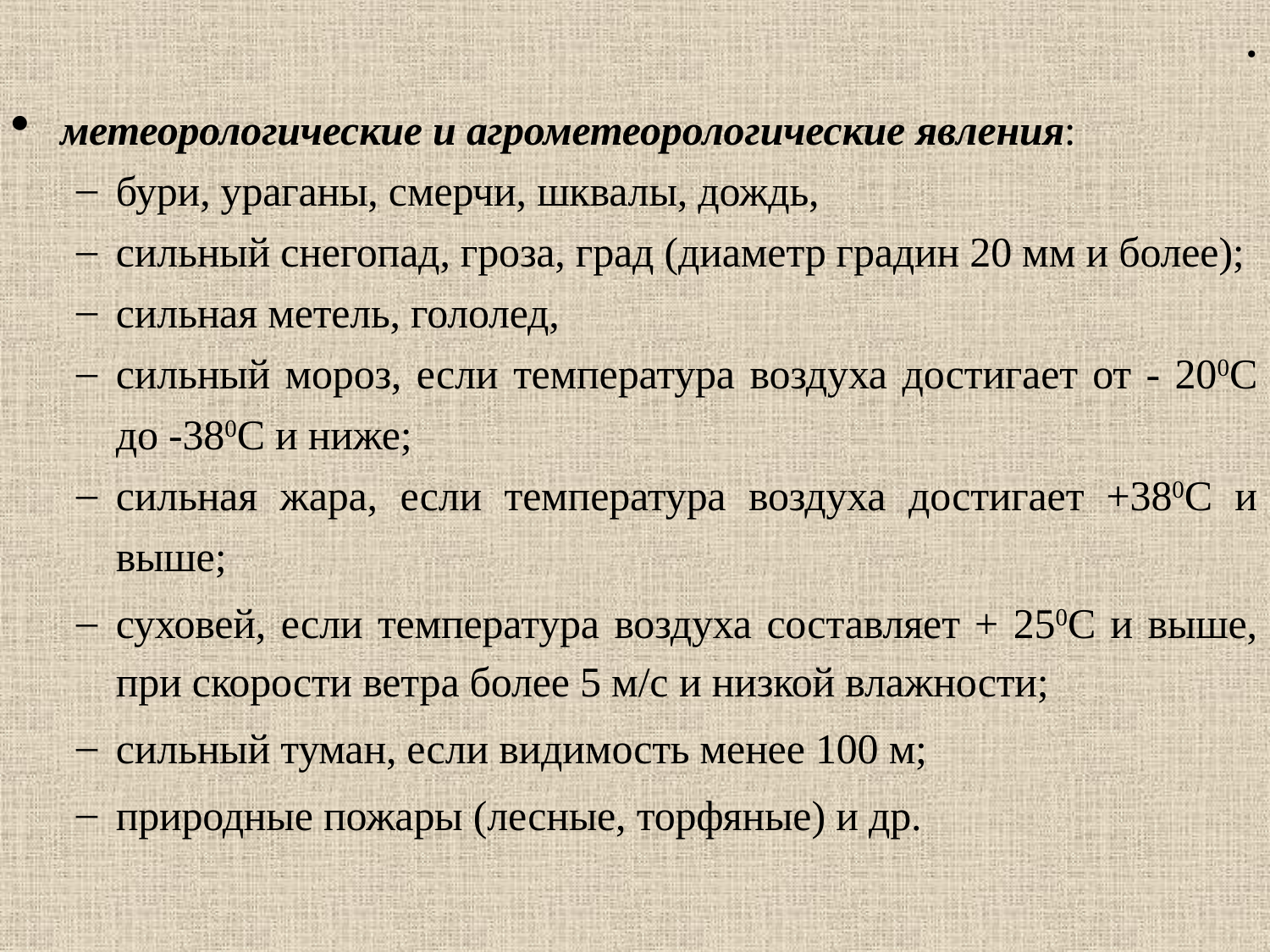

# .
метеорологические и агрометеорологические явления:
бури, ураганы, смерчи, шквалы, дождь,
сильный снегопад, гроза, град (диаметр градин 20 мм и более);
сильная метель, гололед,
сильный мороз, если температура воздуха достигает от - 200С до -380С и ниже;
сильная жара, если температура воздуха достигает +380С и выше;
суховей, если температура воздуха составляет + 250С и выше, при скорости ветра более 5 м/c и низкой влажности;
сильный туман, если видимость менее 100 м;
природные пожары (лесные, торфяные) и др.